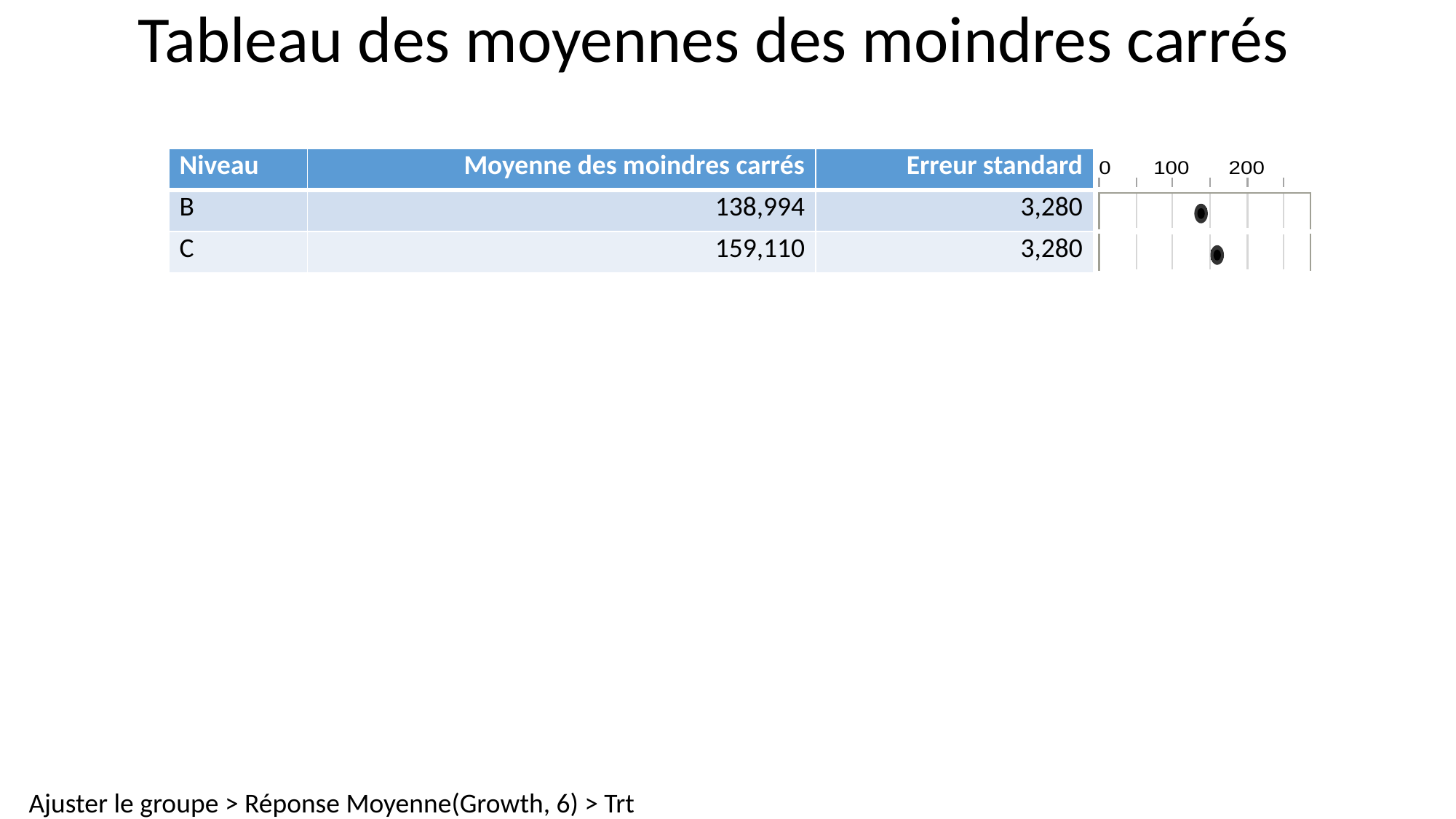

# Tableau des moyennes des moindres carrés
| Niveau | Moyenne des moindres carrés | Erreur standard |  |
| --- | --- | --- | --- |
| B | 138,994 | 3,280 |  |
| C | 159,110 | 3,280 |  |
Ajuster le groupe > Réponse Moyenne(Growth, 6) > Trt